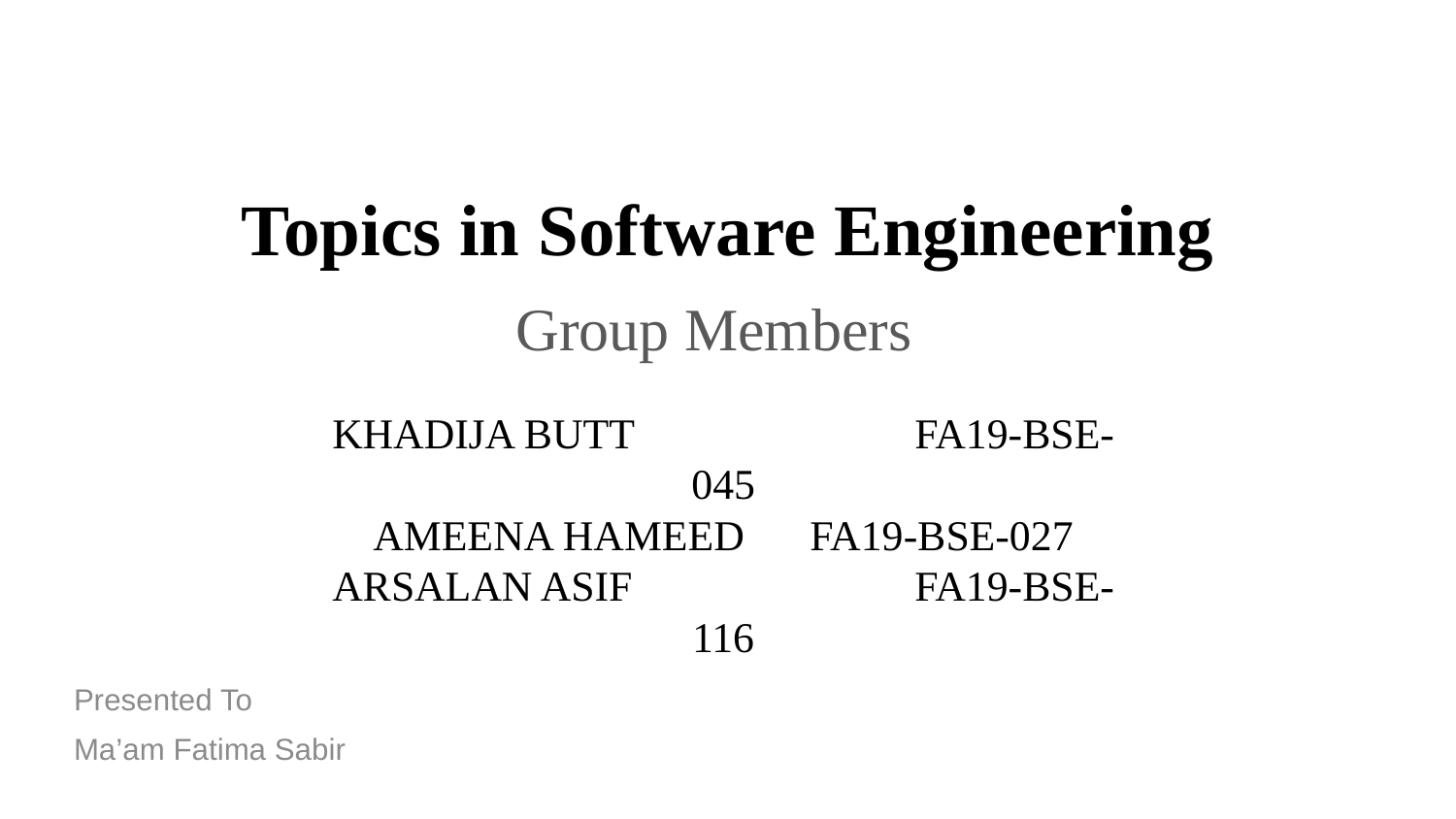

# Topics in Software Engineering
Group Members

KHADIJA BUTT 		FA19-BSE-045
AMEENA HAMEED 	FA19-BSE-027
ARSALAN ASIF 		FA19-BSE-116
Presented To
Ma’am Fatima Sabir